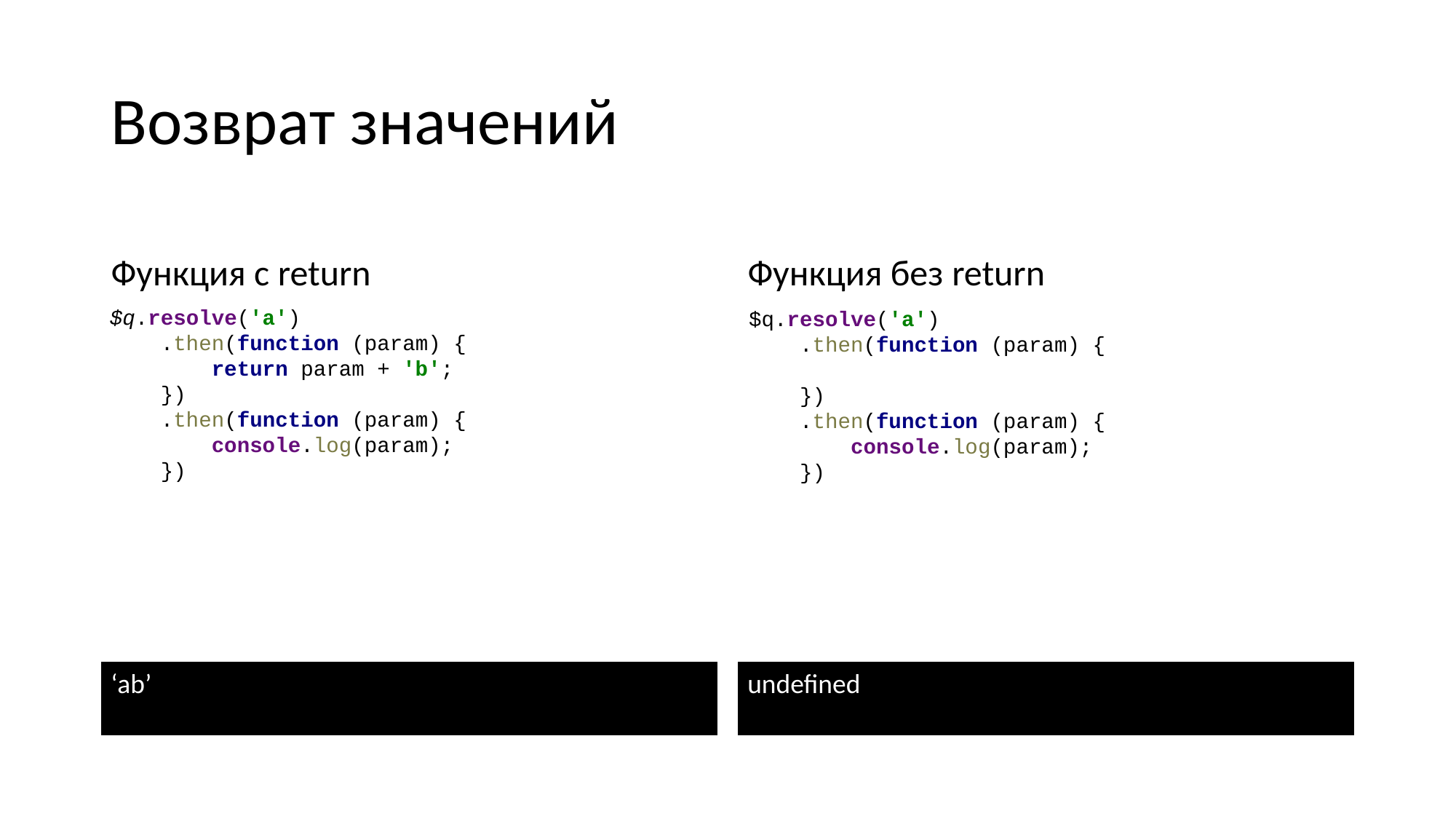

# Возврат значений
Функция с return
Функция без return
$q.resolve('a')
    .then(function (param) {
        return param + 'b';
    })
    .then(function (param) {
        console.log(param);
    })

$q.resolve('a')
    .then(function (param) {
    })
    .then(function (param) {
        console.log(param);
    })
‘ab’

undefined